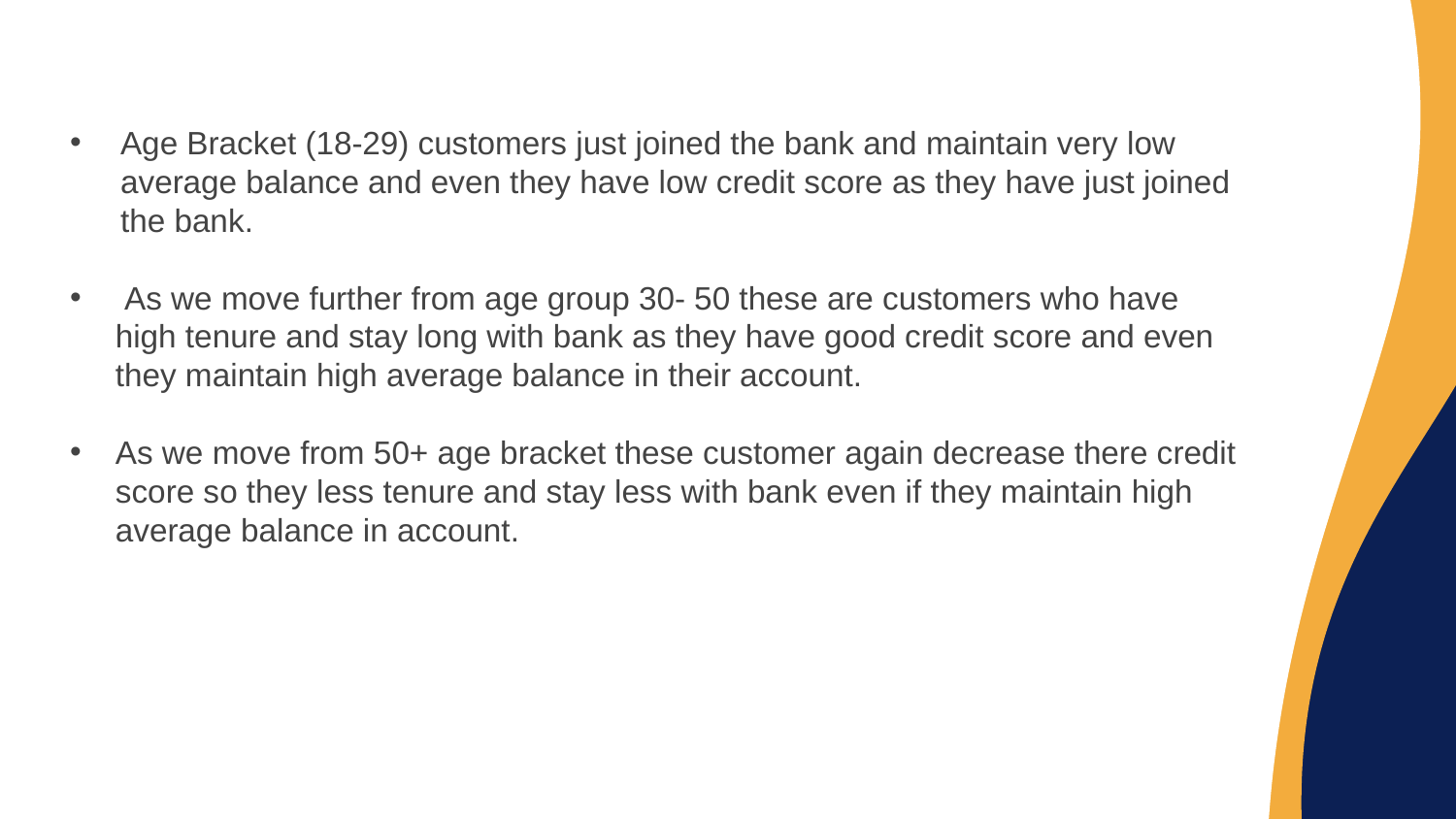

#
Age Bracket (18-29) customers just joined the bank and maintain very low average balance and even they have low credit score as they have just joined the bank.

 As we move further from age group 30- 50 these are customers who have high tenure and stay long with bank as they have good credit score and even they maintain high average balance in their account.

As we move from 50+ age bracket these customer again decrease there credit score so they less tenure and stay less with bank even if they maintain high average balance in account.